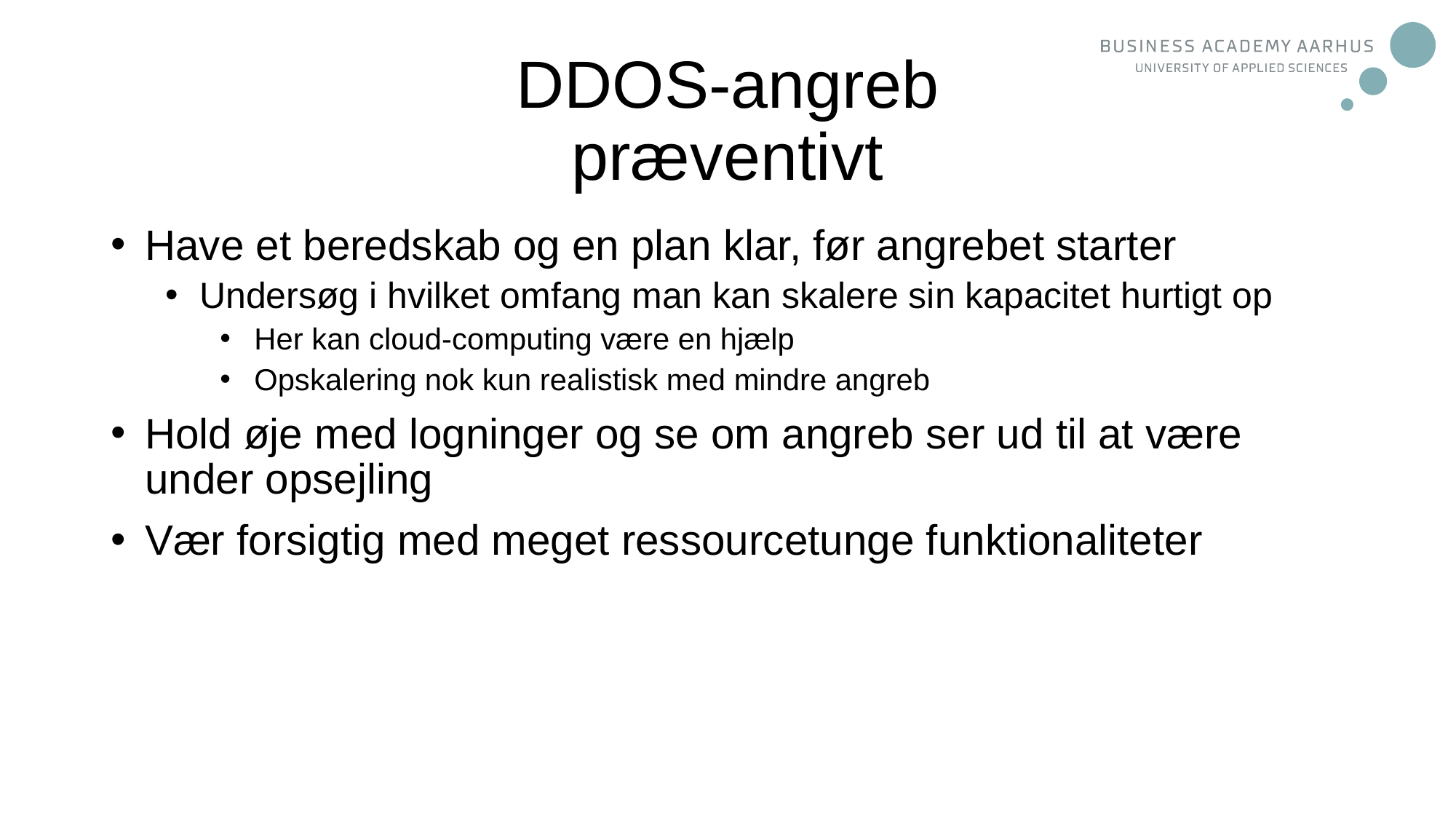

# DDOS-angreb præventivt
Have et beredskab og en plan klar, før angrebet starter
Undersøg i hvilket omfang man kan skalere sin kapacitet hurtigt op
Her kan cloud-computing være en hjælp
Opskalering nok kun realistisk med mindre angreb
Hold øje med logninger og se om angreb ser ud til at være under opsejling
Vær forsigtig med meget ressourcetunge funktionaliteter